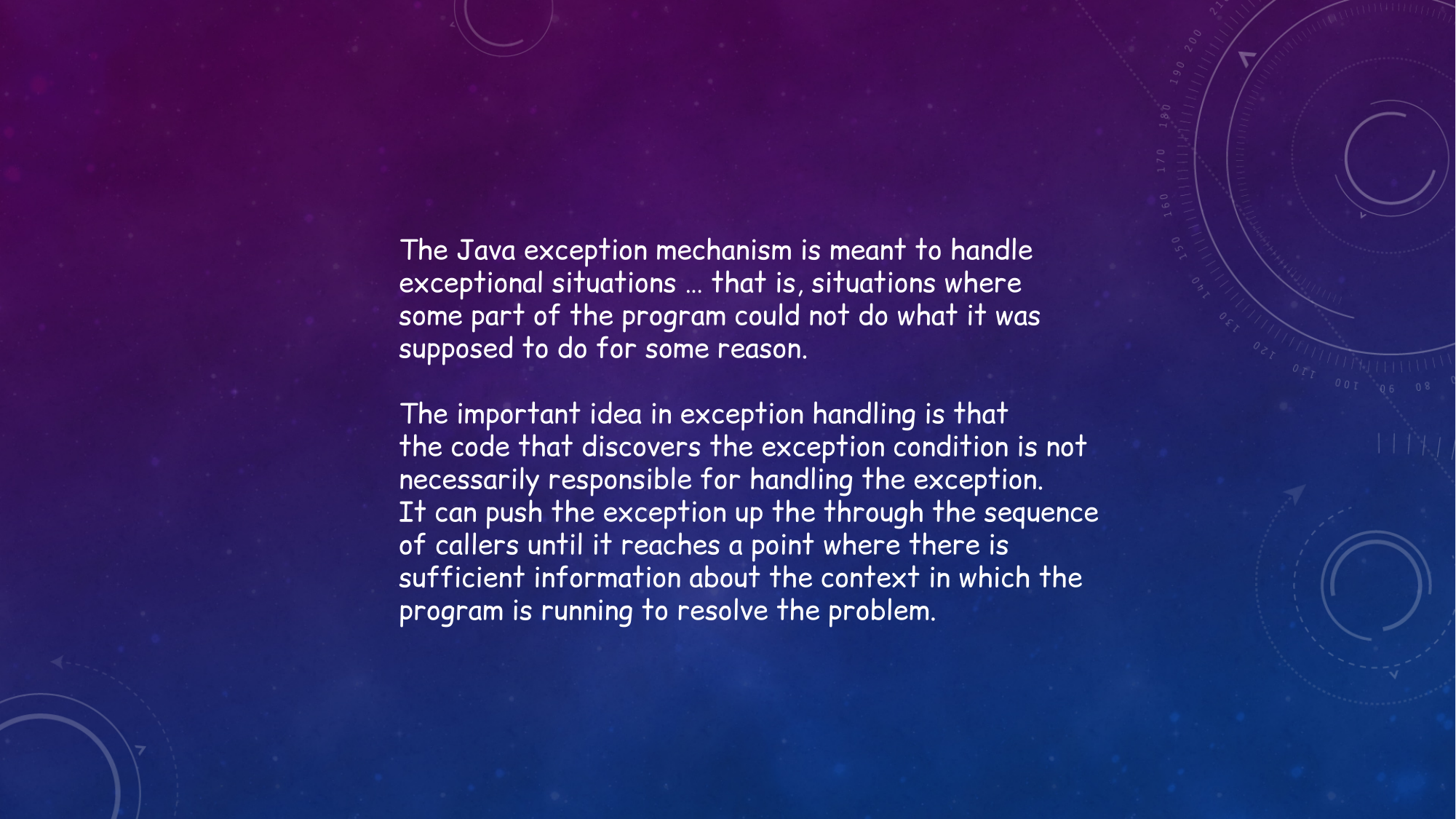

The Java exception mechanism is meant to handle
exceptional situations … that is, situations where
some part of the program could not do what it was
supposed to do for some reason.

The important idea in exception handling is that
the code that discovers the exception condition is not
necessarily responsible for handling the exception.
It can push the exception up the through the sequence
of callers until it reaches a point where there is
sufficient information about the context in which the
program is running to resolve the problem.